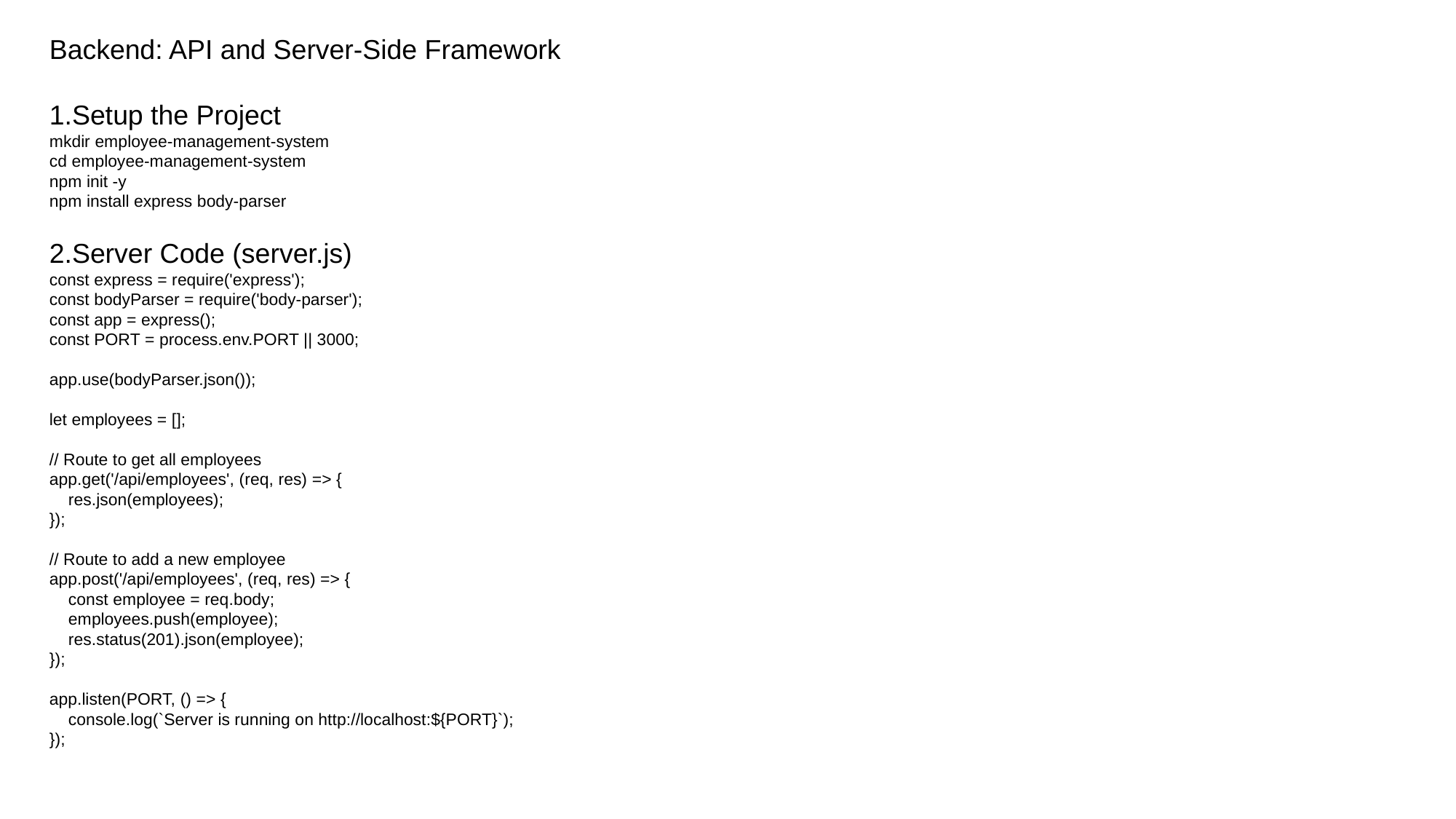

Backend: API and Server-Side Framework

1.Setup the Project
mkdir employee-management-system
cd employee-management-system
npm init -y
npm install express body-parser

2.Server Code (server.js)
const express = require('express');
const bodyParser = require('body-parser');
const app = express();
const PORT = process.env.PORT || 3000;

app.use(bodyParser.json());

let employees = [];

// Route to get all employees
app.get('/api/employees', (req, res) => {
    res.json(employees);
});

// Route to add a new employee
app.post('/api/employees', (req, res) => {
    const employee = req.body;
    employees.push(employee);
    res.status(201).json(employee);
});

app.listen(PORT, () => {
    console.log(`Server is running on http://localhost:${PORT}`);
});